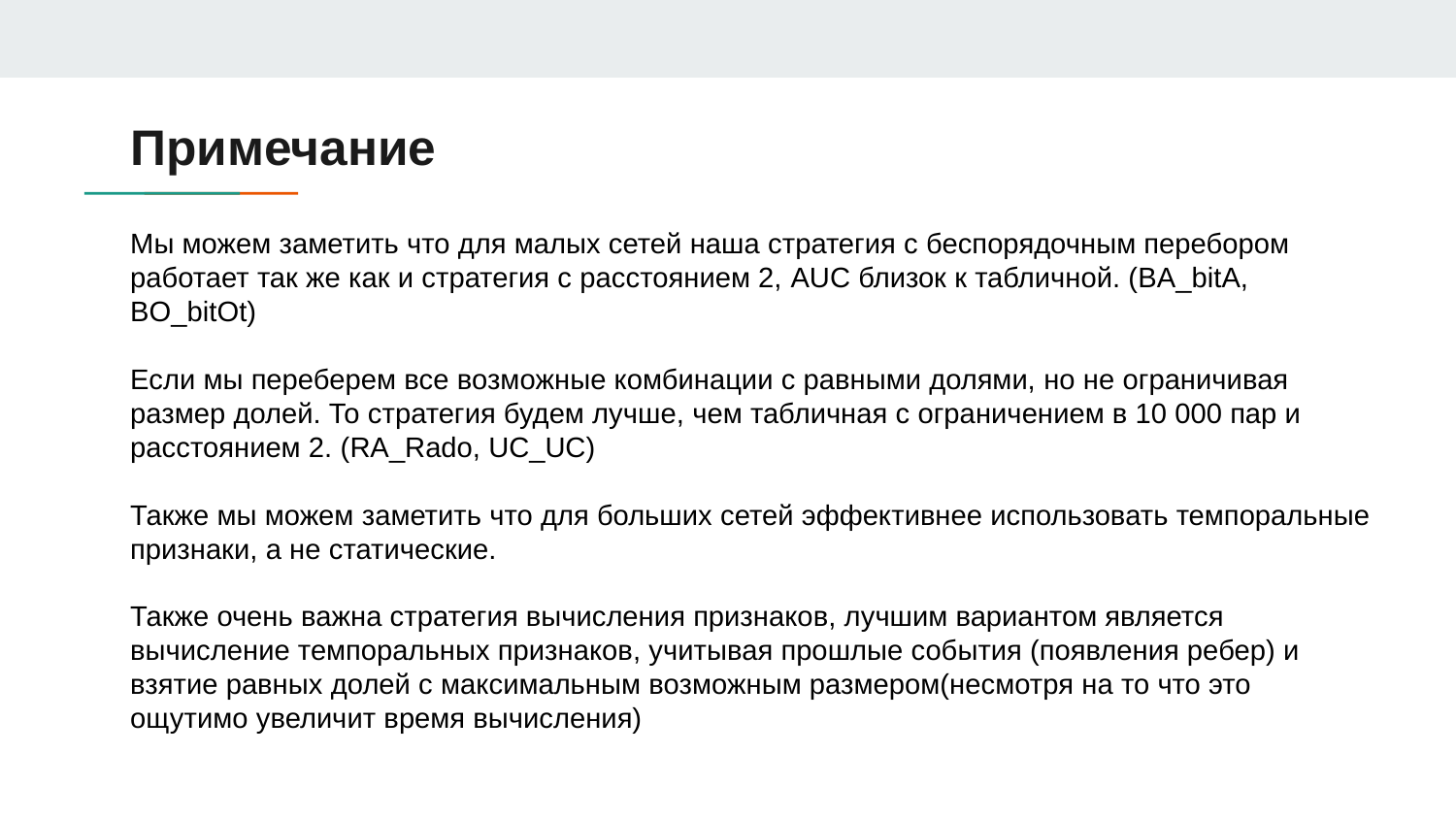

# Примечание
Мы можем заметить что для малых сетей наша стратегия с беспорядочным перебором работает так же как и стратегия с расстоянием 2, AUC близок к табличной. (BA_bitA, BO_bitOt)
Если мы переберем все возможные комбинации с равными долями, но не ограничивая размер долей. То стратегия будем лучше, чем табличная с ограничением в 10 000 пар и расстоянием 2. (RA_Rado, UC_UC)
Также мы можем заметить что для больших сетей эффективнее использовать темпоральные признаки, а не статические.
Также очень важна стратегия вычисления признаков, лучшим вариантом является вычисление темпоральных признаков, учитывая прошлые события (появления ребер) и взятие равных долей с максимальным возможным размером(несмотря на то что это ощутимо увеличит время вычисления)